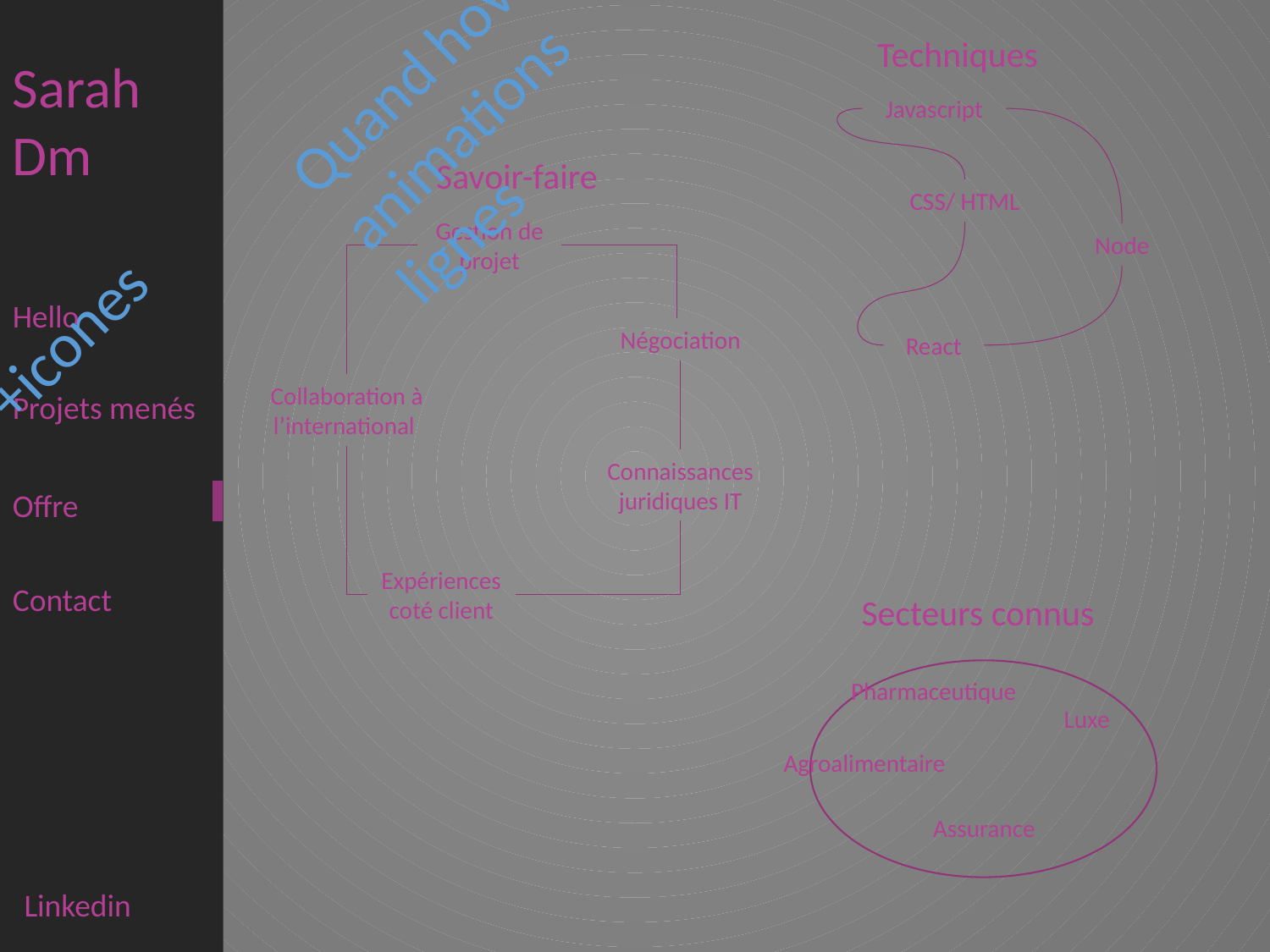

Sarah Dm
Hello
Projets menés
Offre
Contact
Linkedin
Quand hover animations lignes
Techniques
Javascript
Savoir-faire
Gestion de projet
Négociation
Collaboration à l’international
Connaissances juridiques IT
Expériences coté client
CSS/ HTML
Node
+icones
React
Secteurs connus

Pharmaceutique
Luxe
Agroalimentaire
Assurance